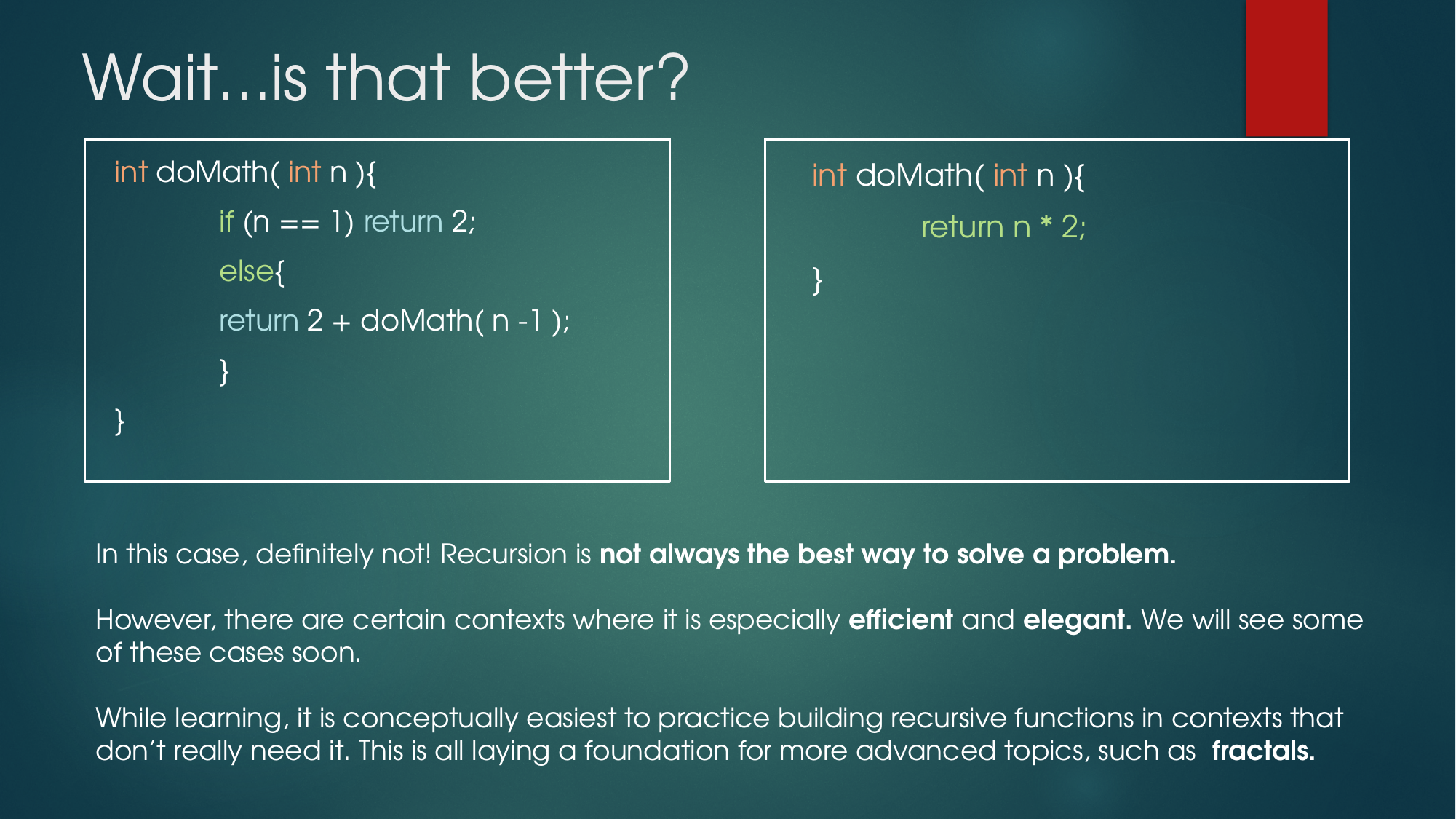

# Wait…is that better?

int doMath( int n ){
	if (n == 1) return 2;
	else{
		return 2 + doMath( n -1 );
	}
}

int doMath( int n ){
	return n * 2;
}

In this case, definitely not! Recursion is not always the best way to solve a problem.

However, there are certain contexts where it is especially efficient and elegant. We will see some of these cases soon.

While learning, it is conceptually easiest to practice building recursive functions in contexts that don’t really need it. This is all laying a foundation for more advanced topics, such as  fractals.